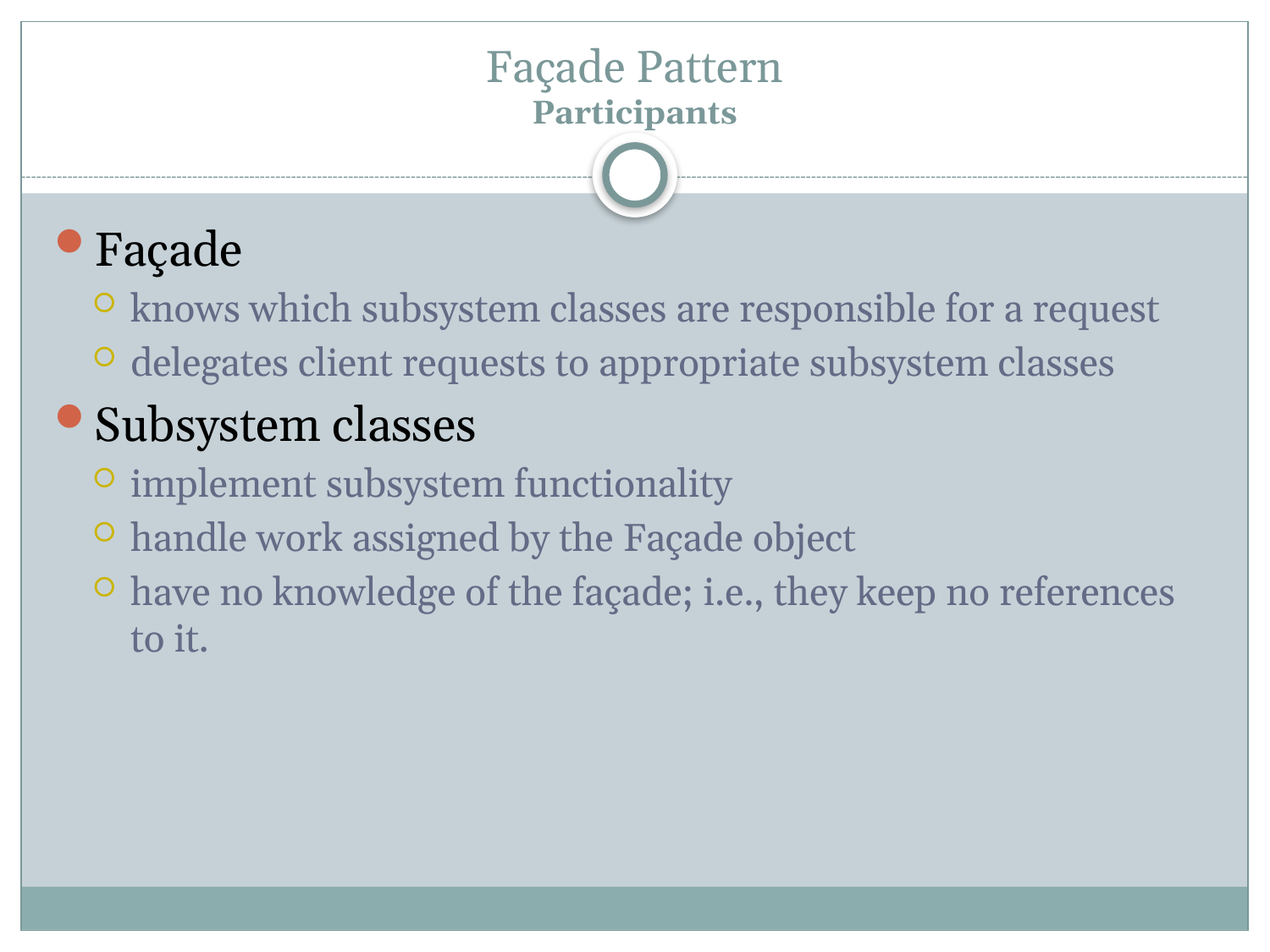

# Façade Pattern Participants
Façade
knows which subsystem classes are responsible for a request
delegates client requests to appropriate subsystem classes
Subsystem classes
implement subsystem functionality
handle work assigned by the Façade object
have no knowledge of the façade; i.e., they keep no references to it.